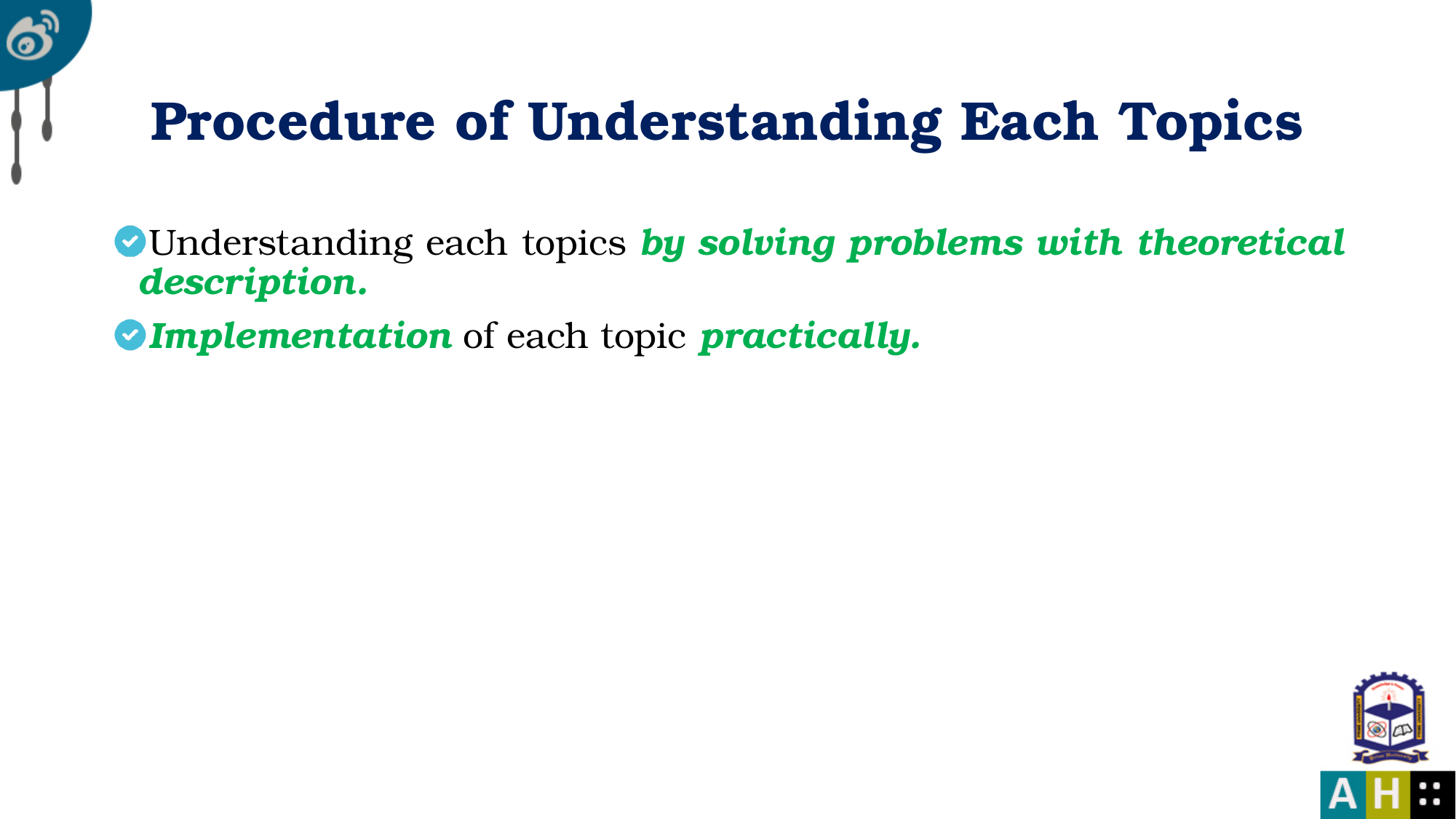

# Procedure of Understanding Each Topics
Understanding each topics by solving problems with theoretical description.
Implementation of each topic practically.